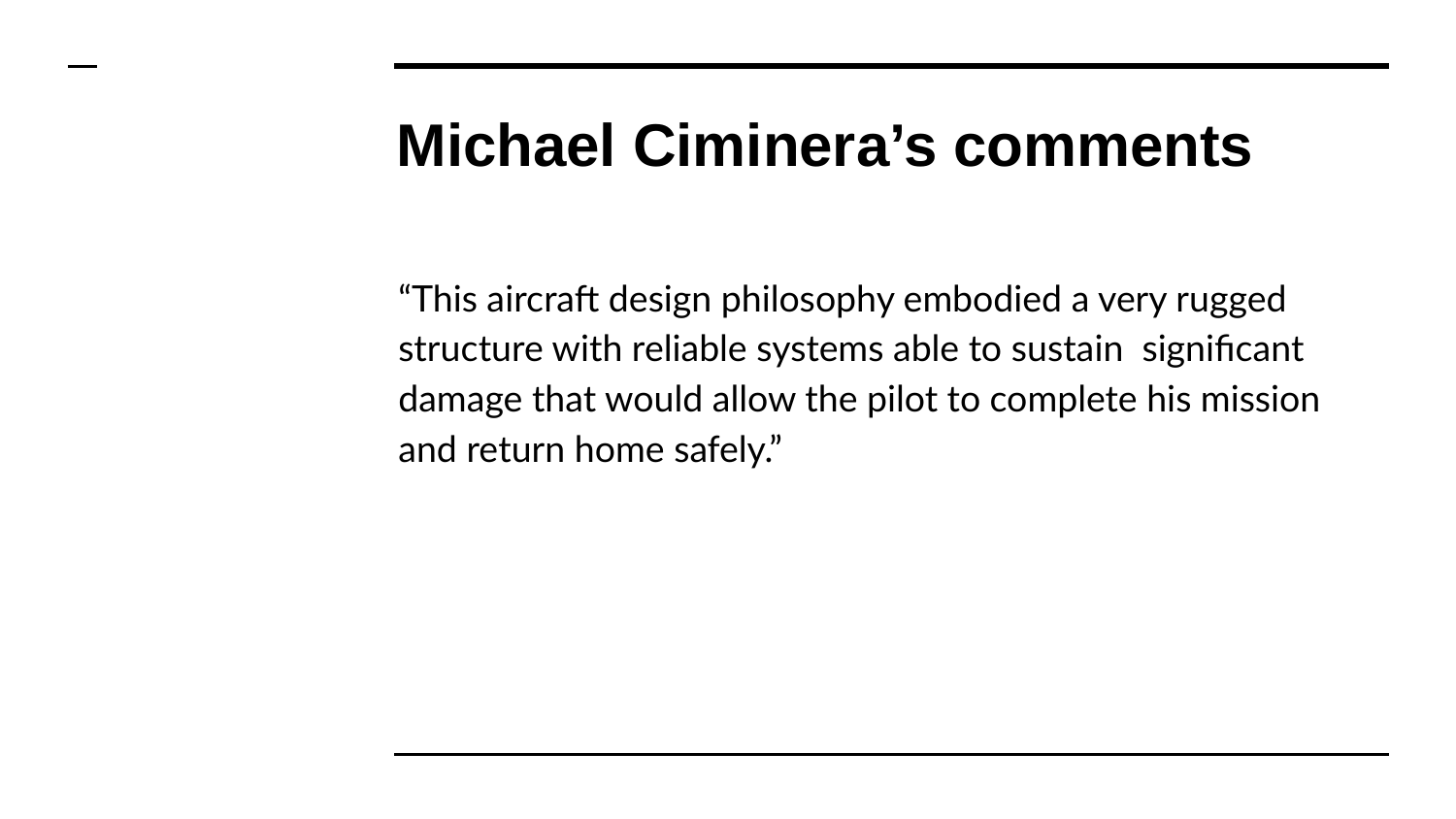

# Michael Ciminera’s comments
“This aircraft design philosophy embodied a very rugged structure with reliable systems able to sustain  significant damage that would allow the pilot to complete his mission and return home safely.”